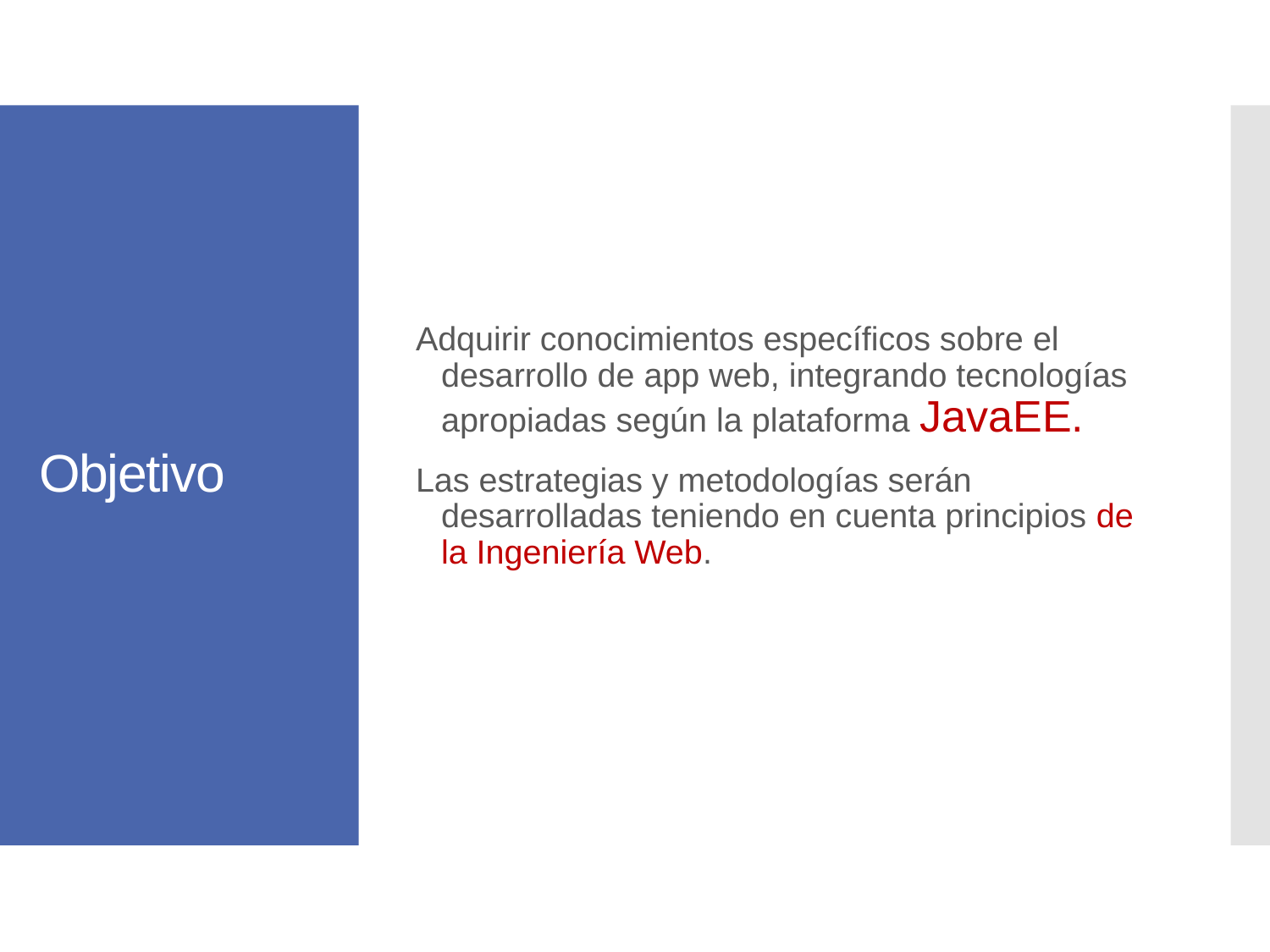

Adquirir conocimientos específicos sobre el desarrollo de app web, integrando tecnologías apropiadas según la plataforma JavaEE.
Las estrategias y metodologías serán desarrolladas teniendo en cuenta principios de la Ingeniería Web.

# Objetivo